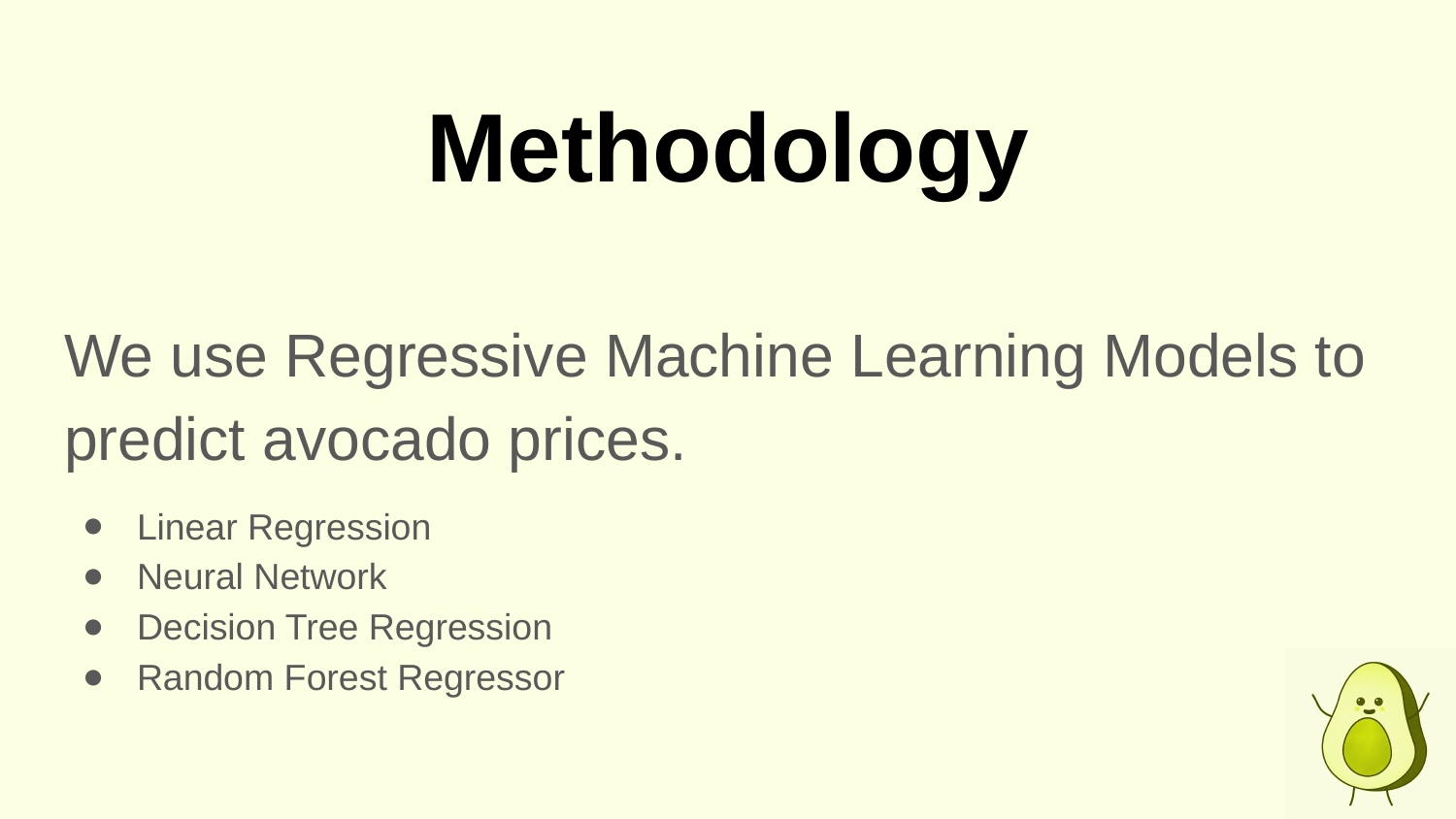

# Methodology
We use Regressive Machine Learning Models to predict avocado prices.
Linear Regression
Neural Network
Decision Tree Regression
Random Forest Regressor